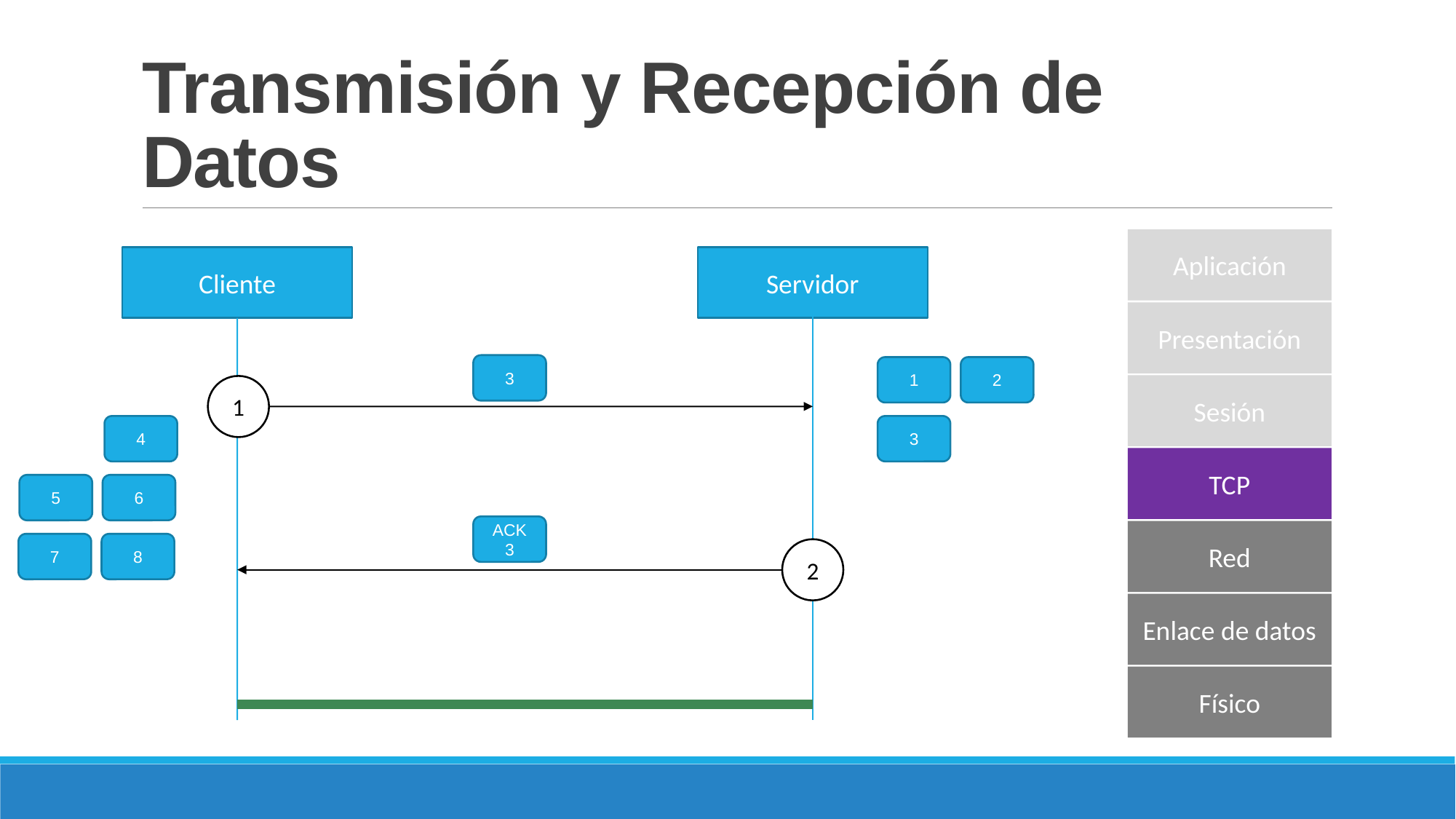

# Transmisión y Recepción de Datos
Aplicación
Cliente
Servidor
Presentación
3
1
2
Sesión
1
4
3
TCP
5
6
ACK 3
Red
7
8
2
Enlace de datos
Físico